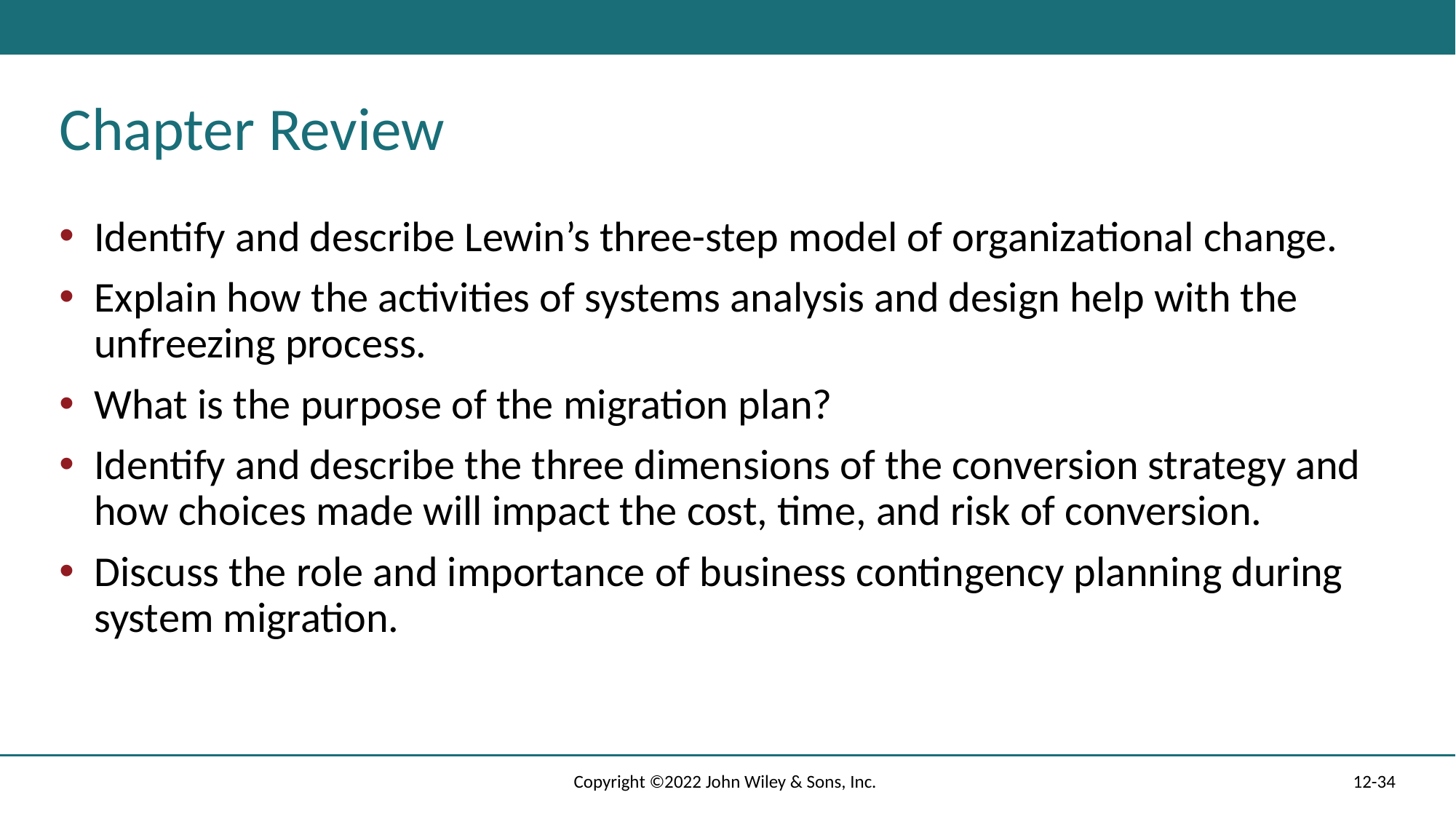

# Chapter Review
Identify and describe Lewin’s three-step model of organizational change.
Explain how the activities of systems analysis and design help with the unfreezing process.
What is the purpose of the migration plan?
Identify and describe the three dimensions of the conversion strategy and how choices made will impact the cost, time, and risk of conversion.
Discuss the role and importance of business contingency planning during system migration.
Copyright ©2022 John Wiley & Sons, Inc.
12-34